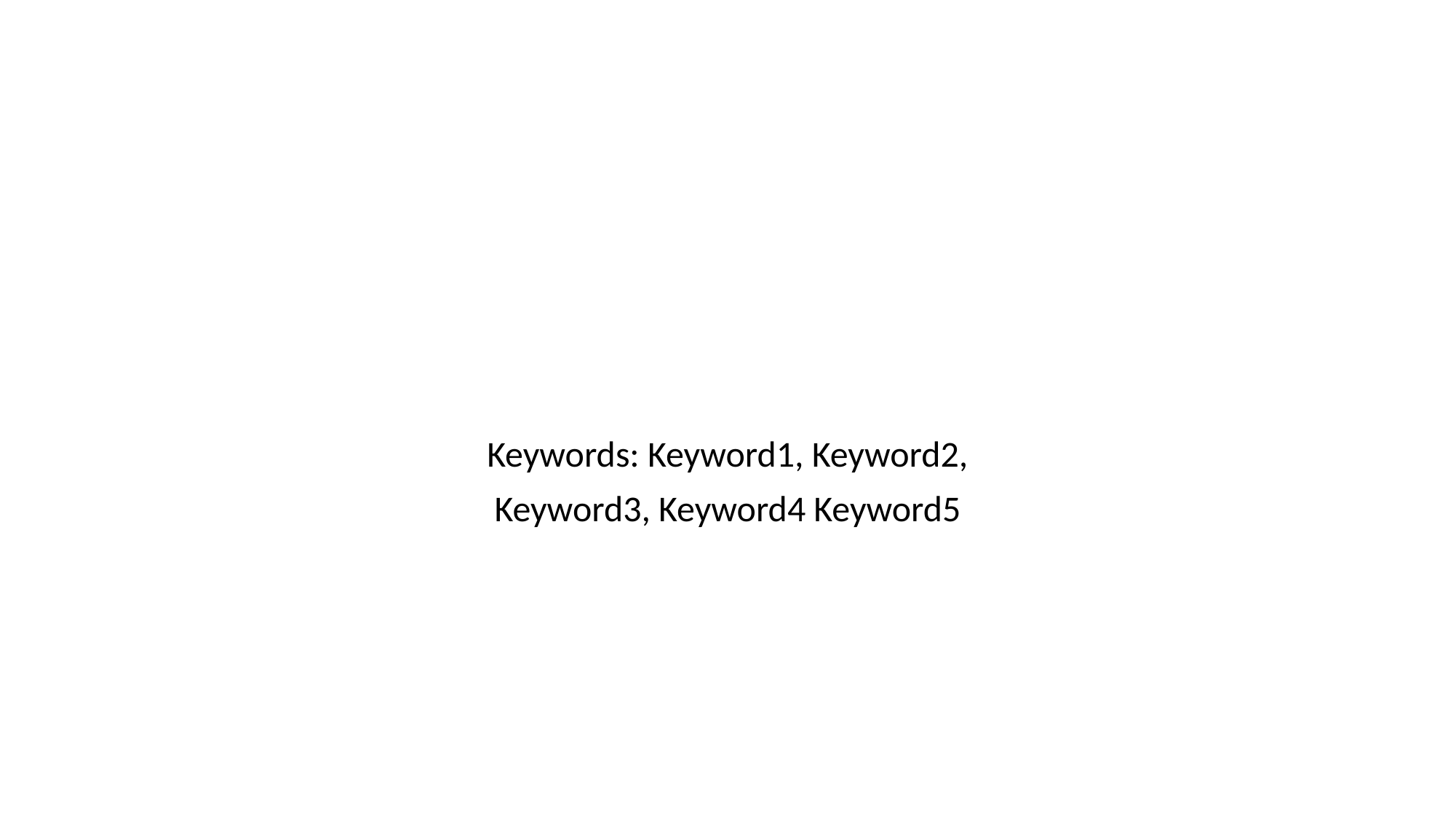

#
Keywords: Keyword1, Keyword2,
Keyword3, Keyword4 Keyword5